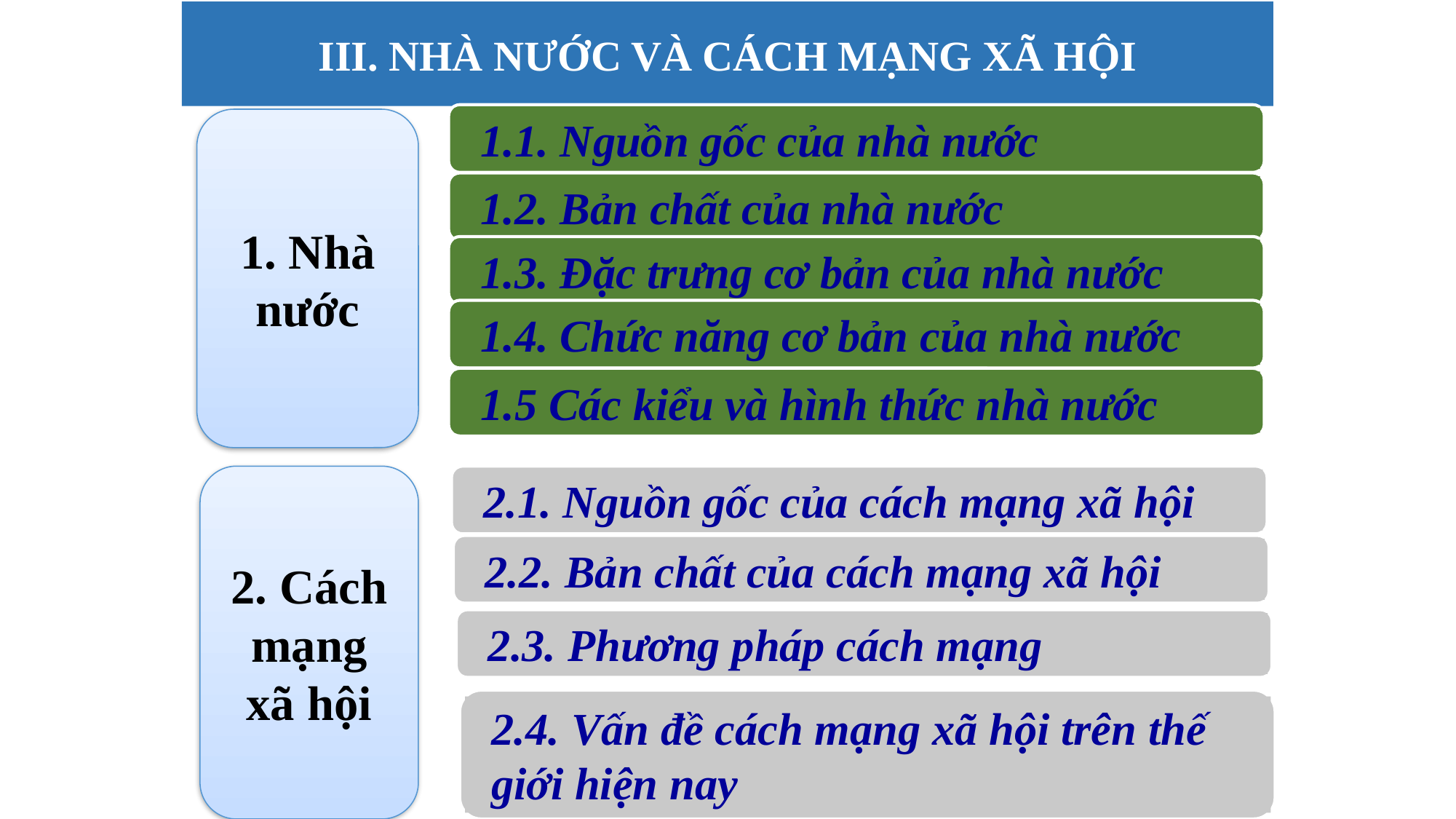

III. NHÀ NƯỚC VÀ CÁCH MẠNG XÃ HỘI

1.1. Nguồn gốc của nhà nước

1. Nhà nước

1.2. Bản chất của nhà nước

1.3. Đặc trưng cơ bản của nhà nước

1.4. Chức năng cơ bản của nhà nước

1.5 Các kiểu và hình thức nhà nước

2.1. Nguồn gốc của cách mạng xã hội

2. Cách mạng xã hội

2.2. Bản chất của cách mạng xã hội

2.3. Phương pháp cách mạng

2.4. Vấn đề cách mạng xã hội trên thế giới hiện nay